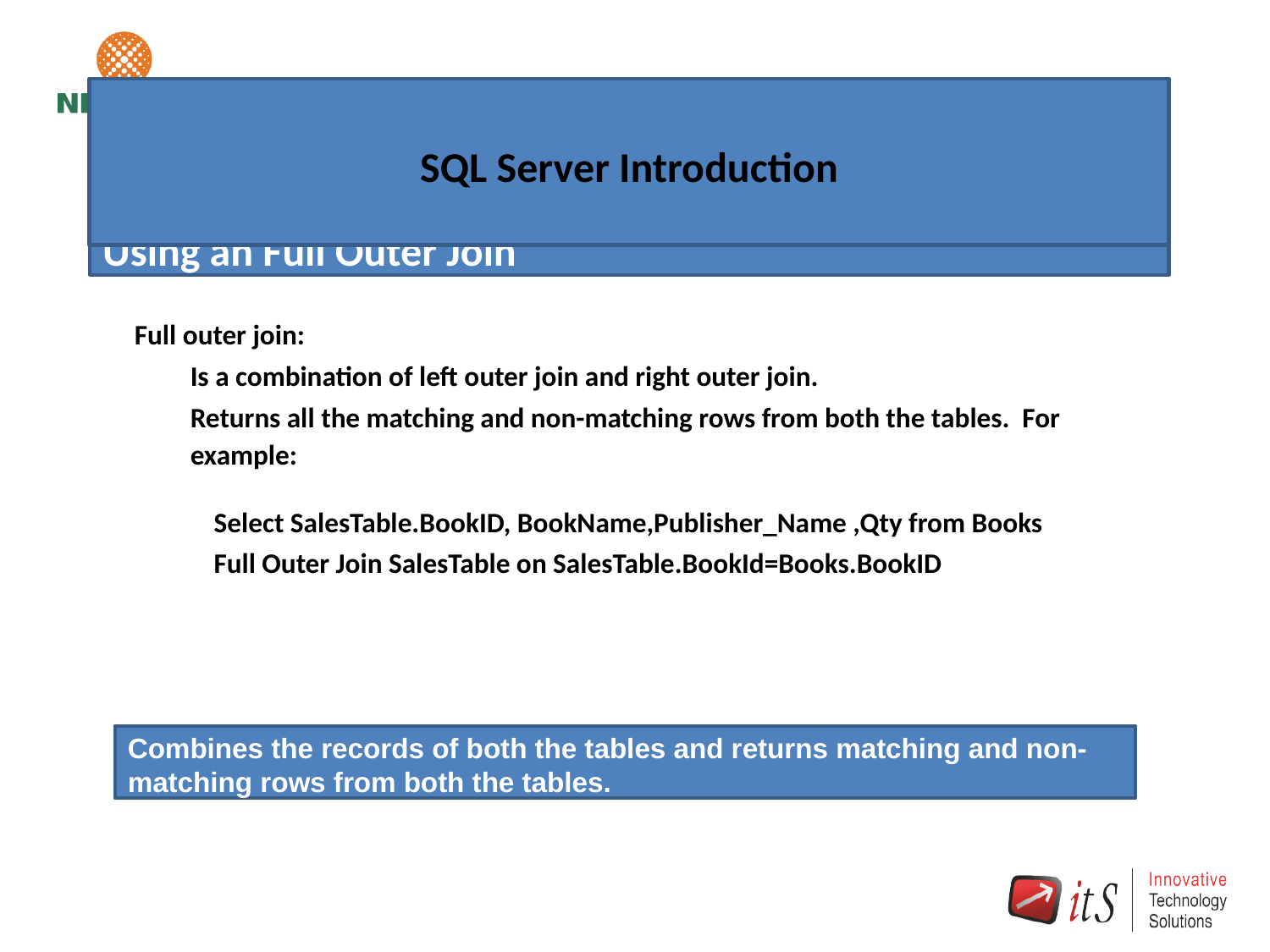

# SQL Server Introduction
Using an Full Outer Join
Full outer join:
Is a combination of left outer join and right outer join.
Returns all the matching and non-matching rows from both the tables.  For example:

	Select SalesTable.BookID, BookName,Publisher_Name ,Qty from Books
	Full Outer Join SalesTable on SalesTable.BookId=Books.BookID
Combines the records of both the tables and returns matching and non-matching rows from both the tables.